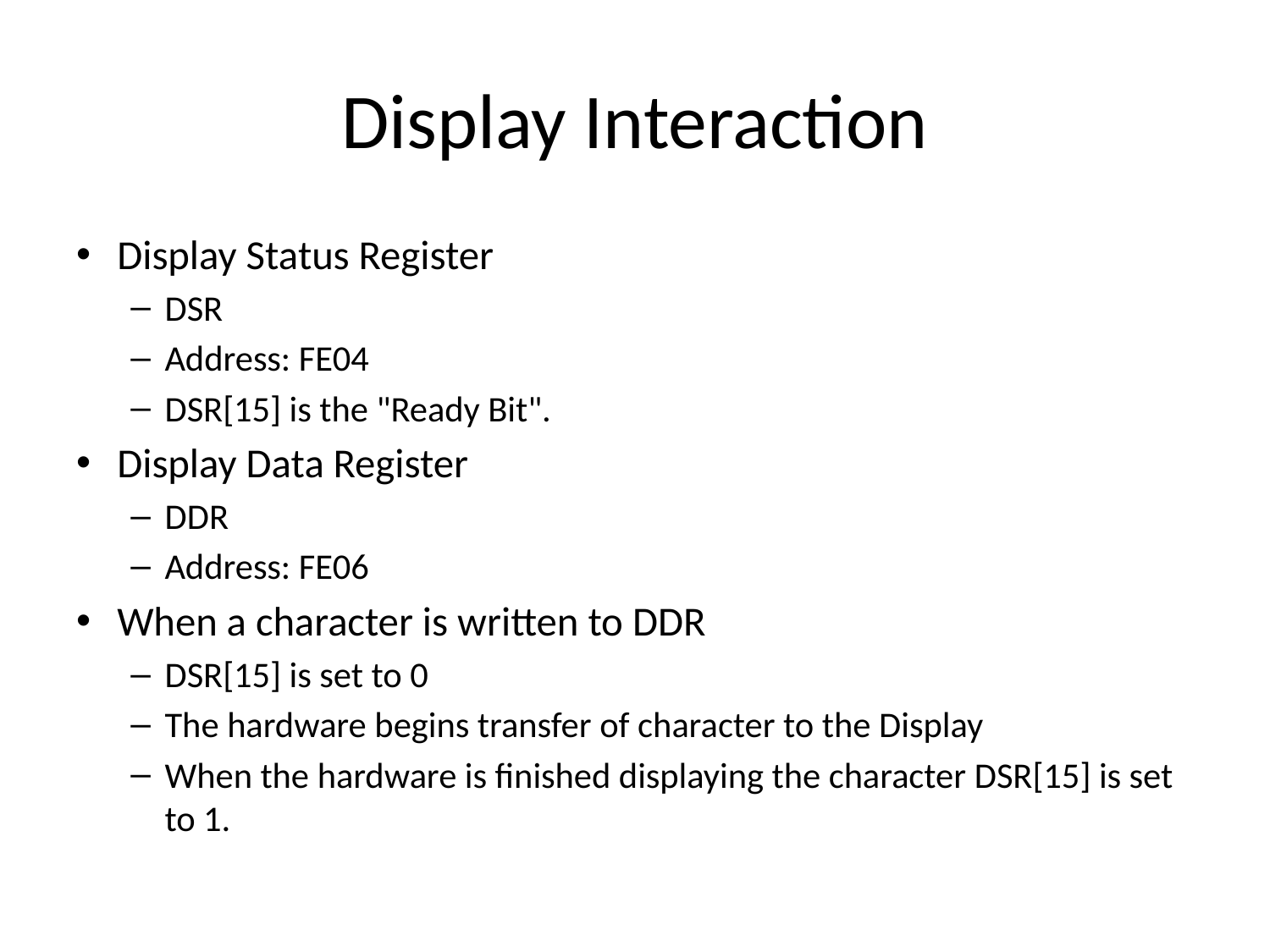

# Display Interaction
Display Status Register
DSR
Address: FE04
DSR[15] is the "Ready Bit".
Display Data Register
DDR
Address: FE06
When a character is written to DDR
DSR[15] is set to 0
The hardware begins transfer of character to the Display
When the hardware is finished displaying the character DSR[15] is set to 1.